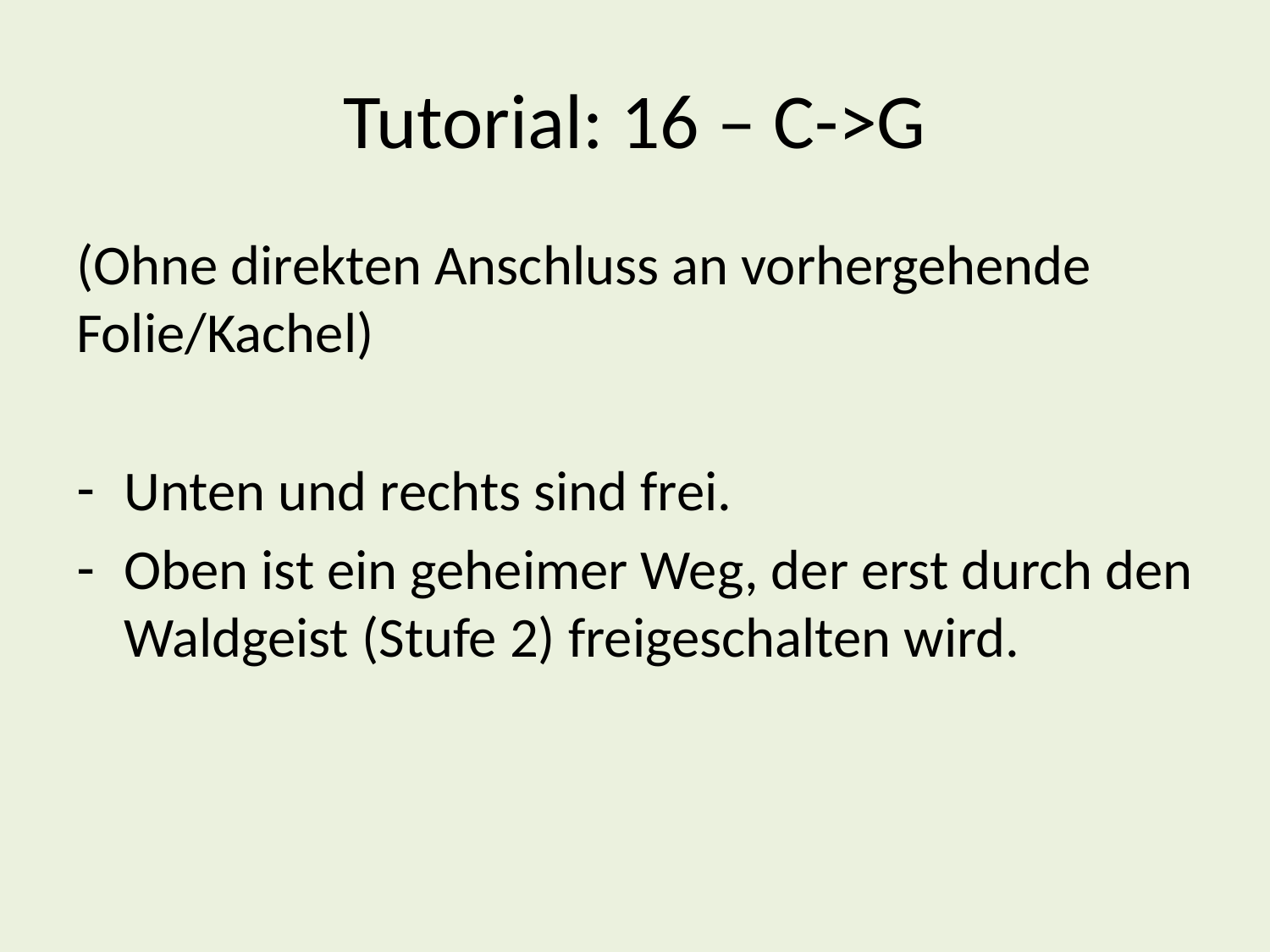

# Tutorial: 16 – C->G
(Ohne direkten Anschluss an vorhergehende Folie/Kachel)

Unten und rechts sind frei.
Oben ist ein geheimer Weg, der erst durch den Waldgeist (Stufe 2) freigeschalten wird.